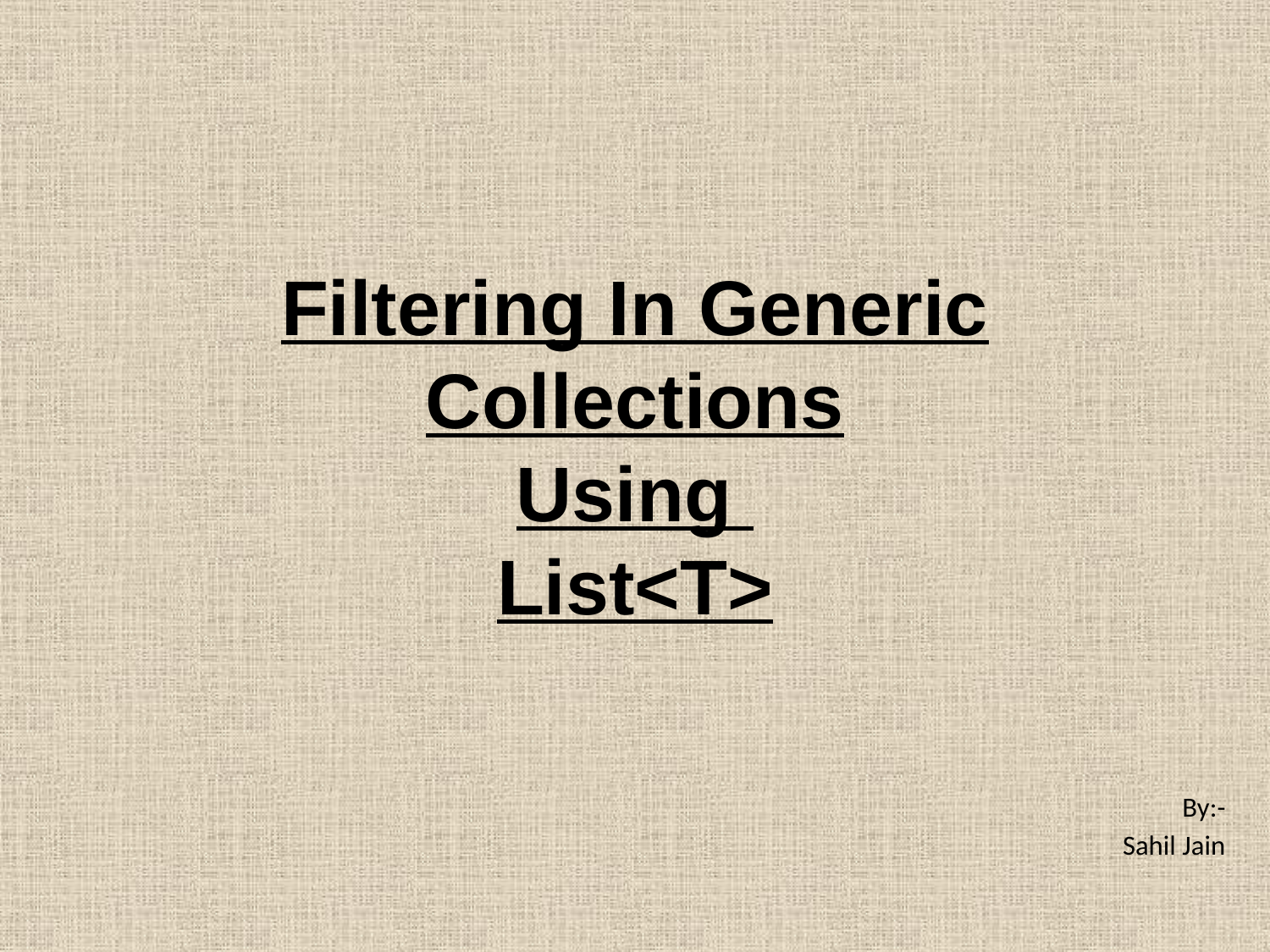

# Filtering In Generic Collections Using List<T>
By:-
Sahil Jain